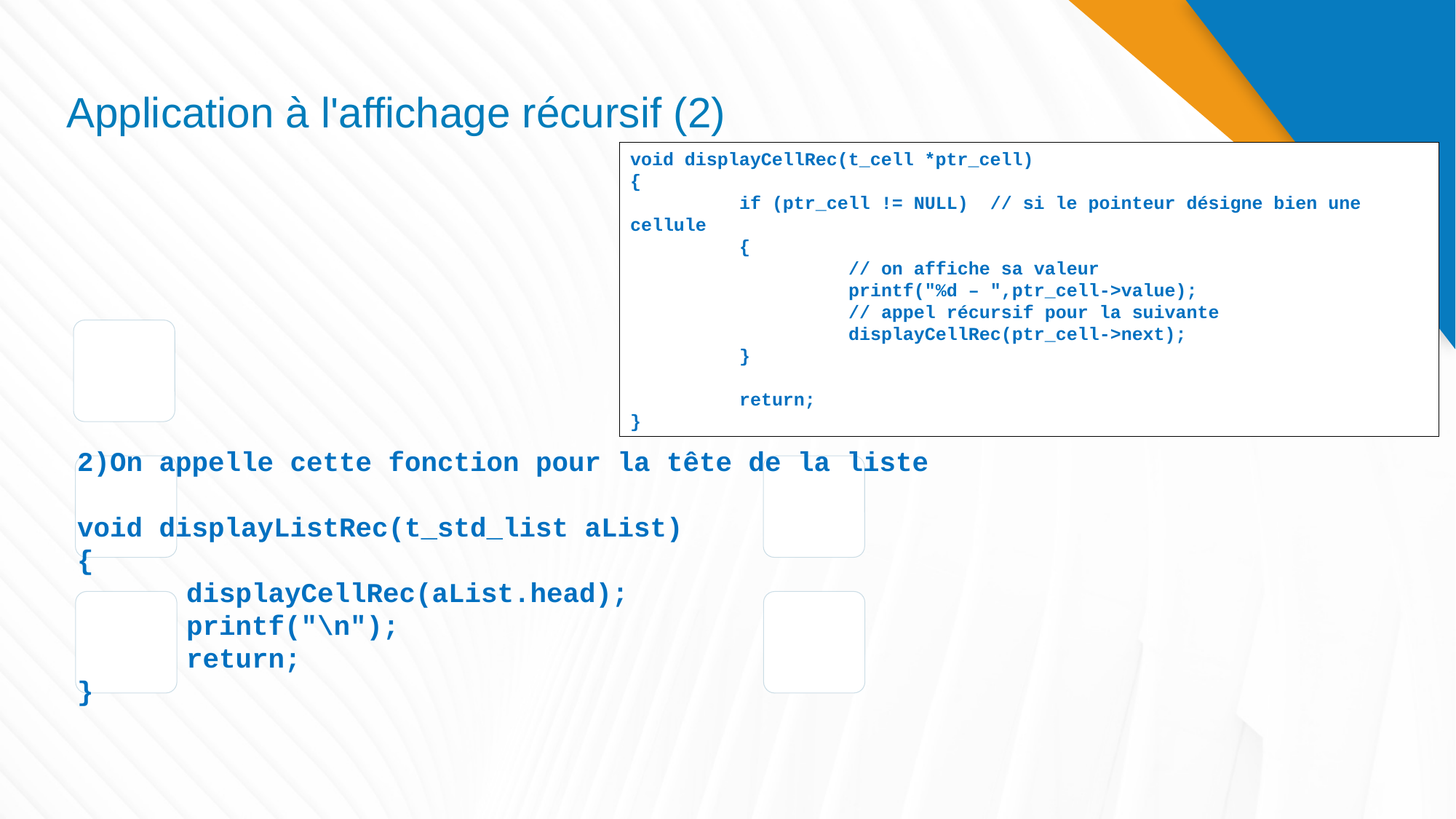

# Application à l'affichage récursif (2)
void displayCellRec(t_cell *ptr_cell)
{
	if (ptr_cell != NULL)  // si le pointeur désigne bien une cellule
	{
		// on affiche sa valeur
		printf("%d – ",ptr_cell->value);
		// appel récursif pour la suivante
		displayCellRec(ptr_cell->next);
	}

	return;
}

2)On appelle cette fonction pour la tête de la liste

void displayListRec(t_std_list aList)
{
	displayCellRec(aList.head);
	printf("\n");
	return;
}